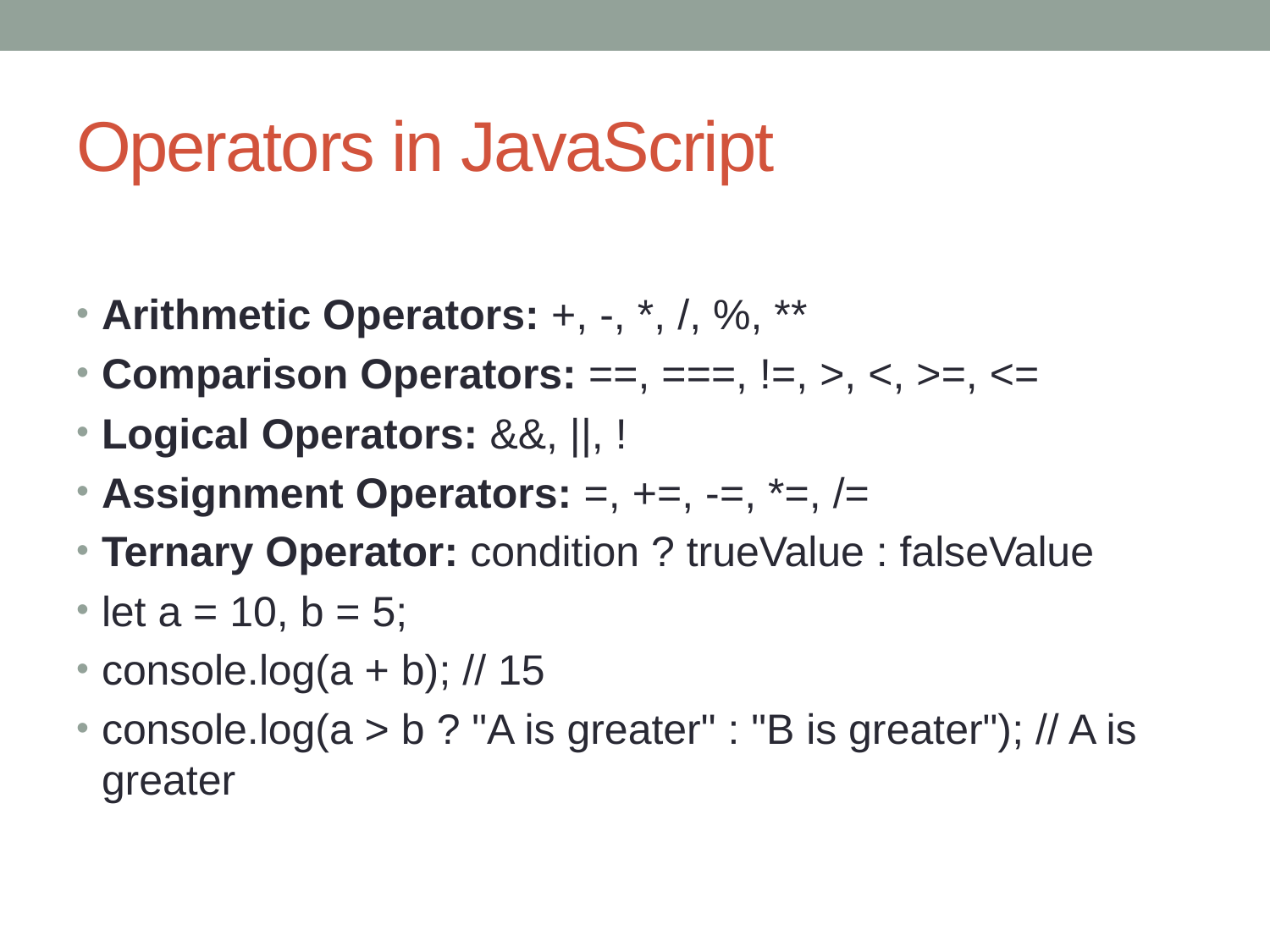

# Operators in JavaScript

Arithmetic Operators: +, -, *, /, %, **
Comparison Operators: ==, ===, !=, >, <, >=, <=
Logical Operators: &&, ||, !
Assignment Operators: =, +=, -=, *=, /=
Ternary Operator: condition ? trueValue : falseValue
let a = 10, b = 5;
console.log(a + b); // 15
console.log(a > b ? "A is greater" : "B is greater"); // A is greater